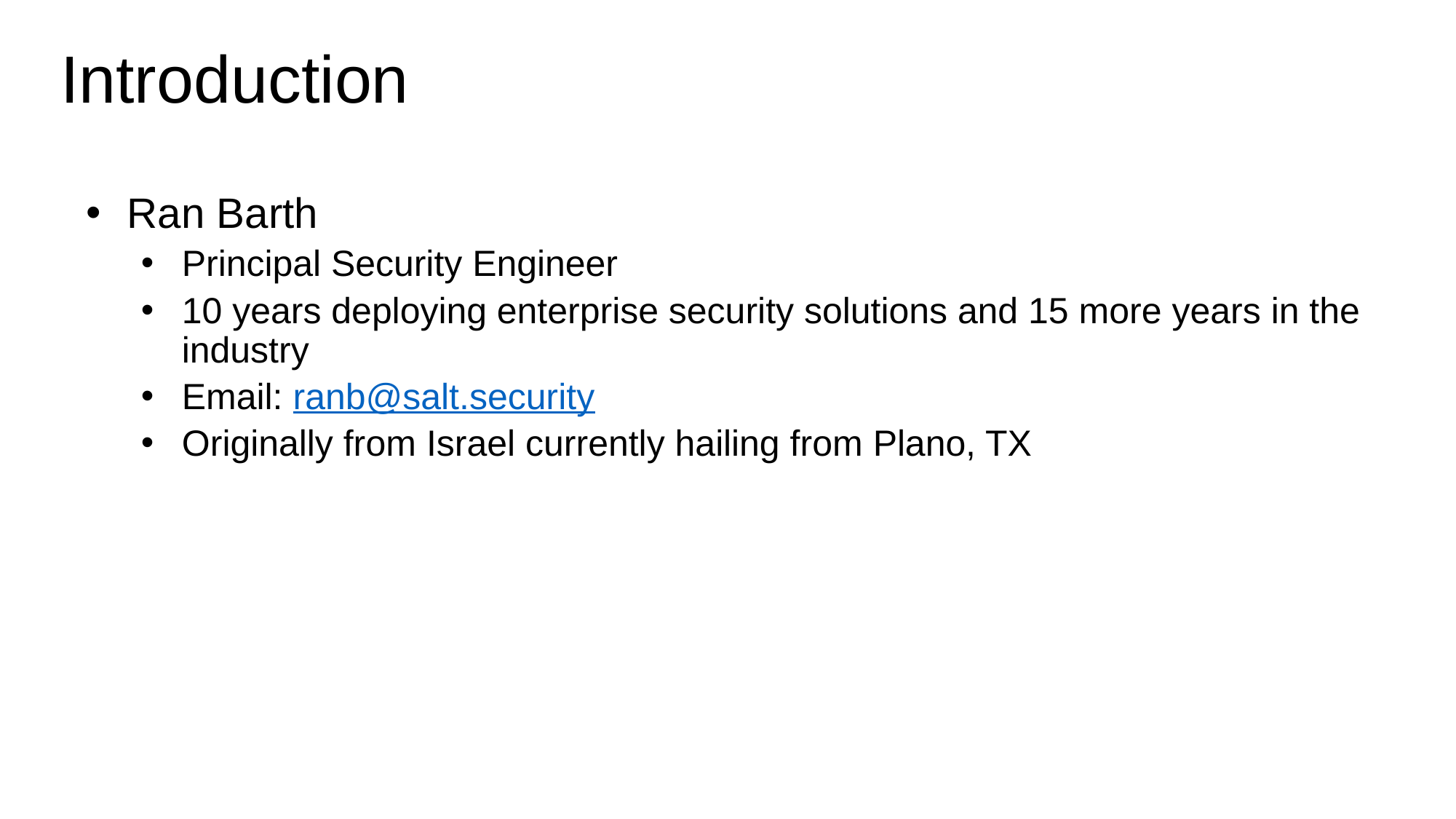

# Introduction
Ran Barth
Principal Security Engineer
10 years deploying enterprise security solutions and 15 more years in the industry
Email: ranb@salt.security
Originally from Israel currently hailing from Plano, TX